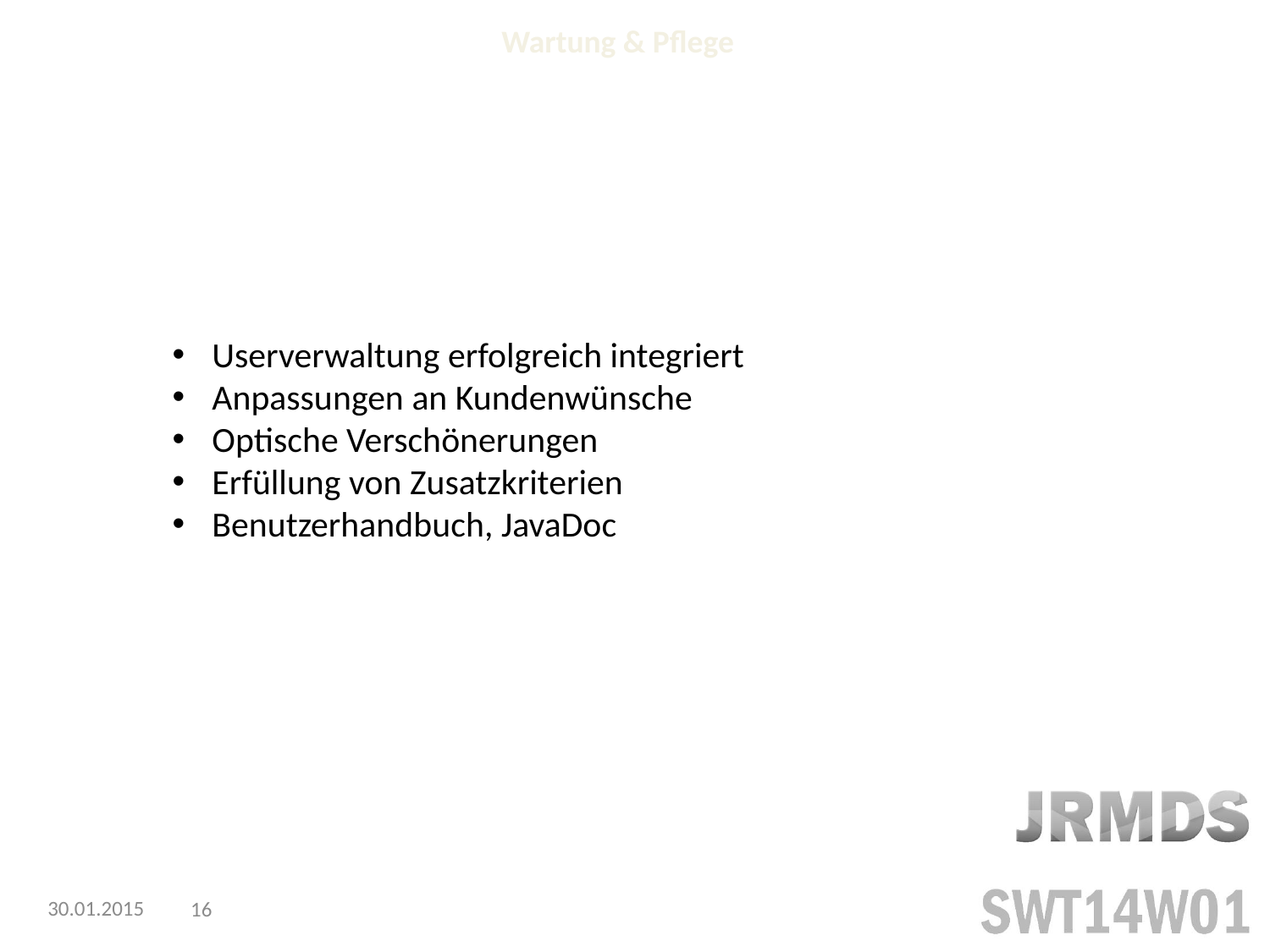

Wartung & Pflege
Userverwaltung erfolgreich integriert
Anpassungen an Kundenwünsche
Optische Verschönerungen
Erfüllung von Zusatzkriterien
Benutzerhandbuch, JavaDoc
30.01.2015
16